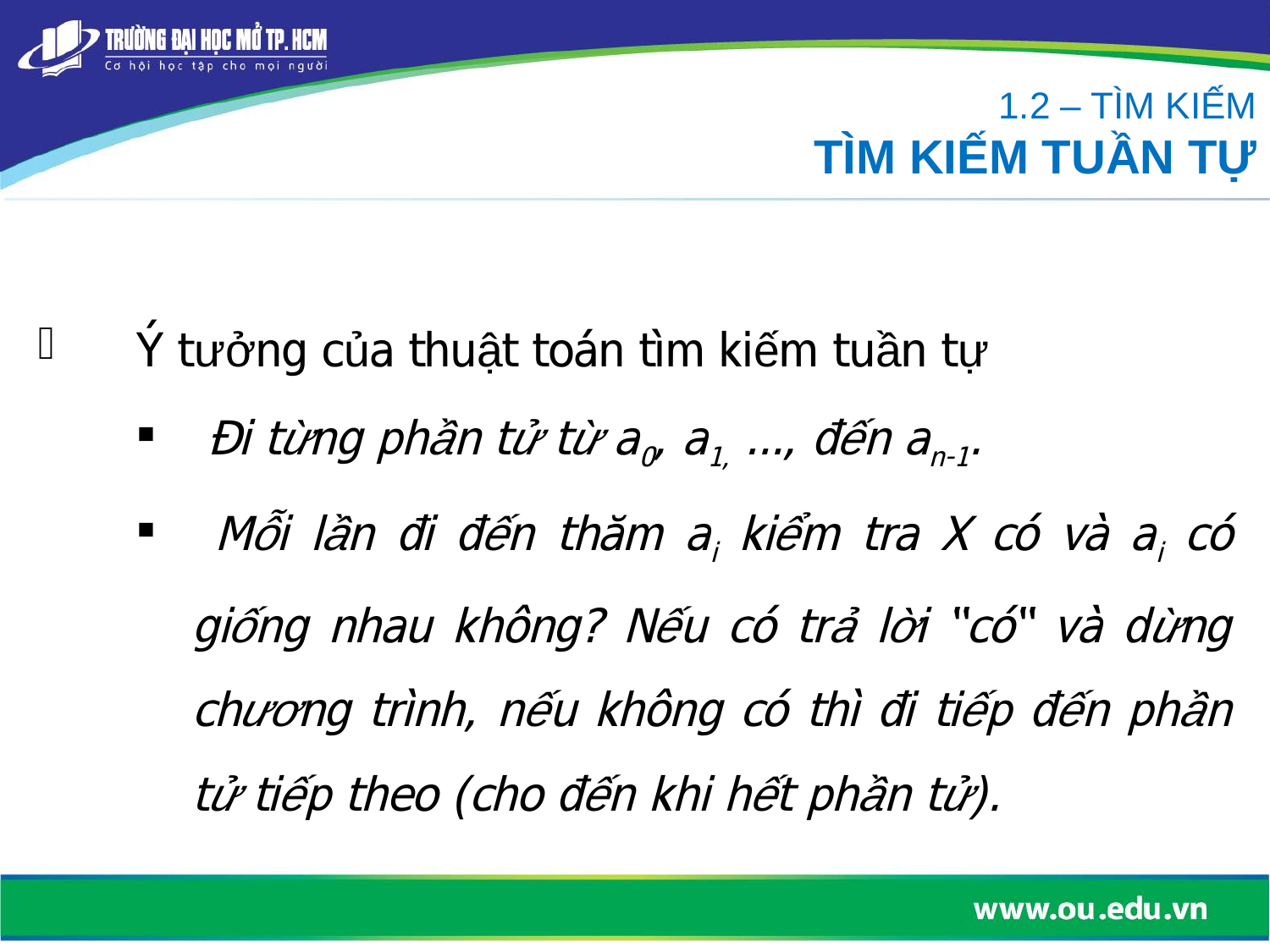

1.2 – TÌM KIẾM
TÌM KIẾM TUẦN TỰ
Ý tưởng của thuật toán tìm kiếm tuần tự
 Đi từng phần tử từ a0, a1, …, đến an-1.
 Mỗi lần đi đến thăm ai kiểm tra X có và ai có giống nhau không? Nếu có trả lời “có“ và dừng chương trình, nếu không có thì đi tiếp đến phần tử tiếp theo (cho đến khi hết phần tử).